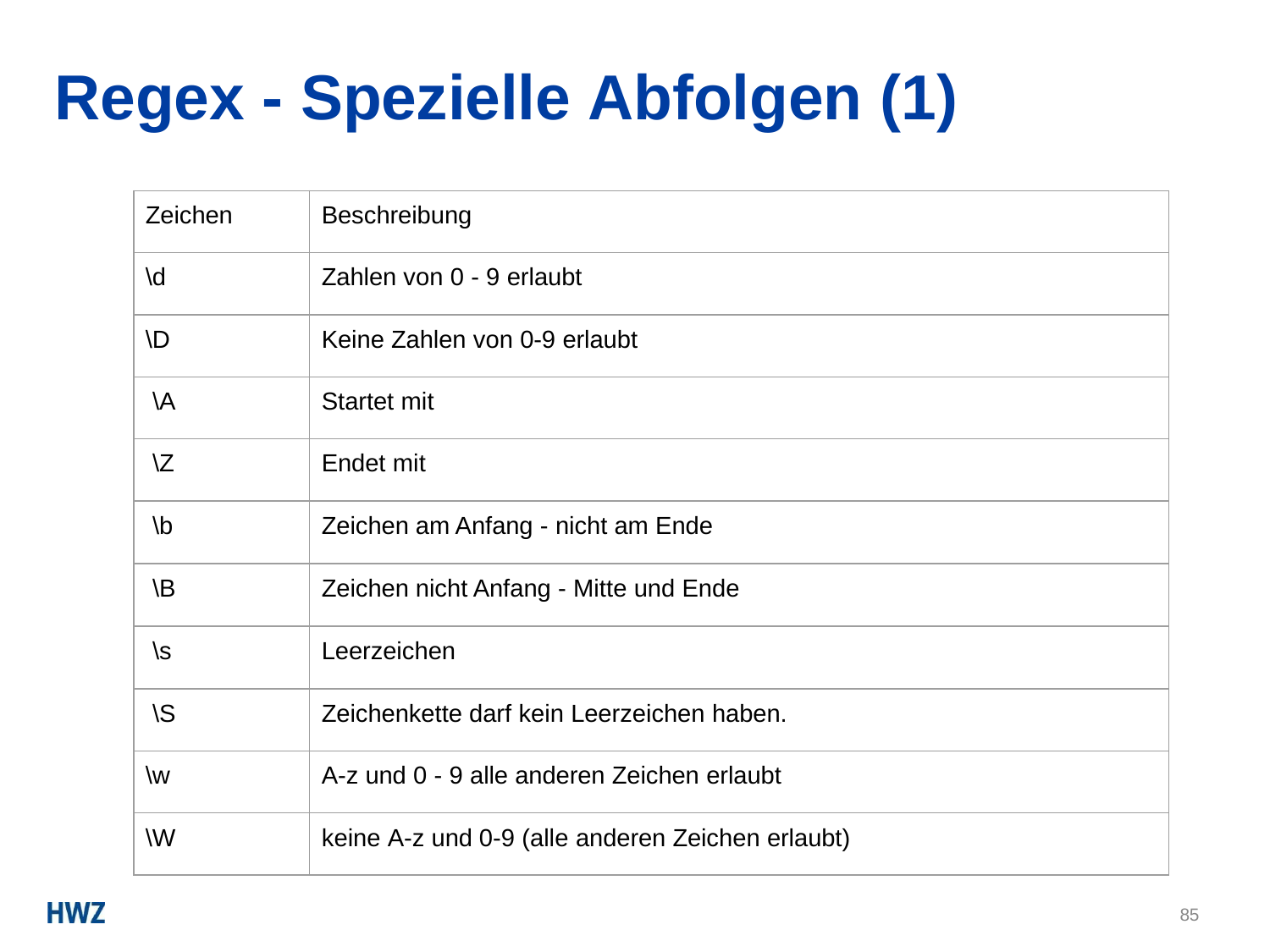

# Regex - Spezielle Abfolgen (1)
| Zeichen | Beschreibung |
| --- | --- |
| \d | Zahlen von 0 - 9 erlaubt |
| \D | Keine Zahlen von 0-9 erlaubt |
| \A | Startet mit |
| \Z | Endet mit |
| \b | Zeichen am Anfang - nicht am Ende |
| \B | Zeichen nicht Anfang - Mitte und Ende |
| \s | Leerzeichen |
| \S | Zeichenkette darf kein Leerzeichen haben. |
| \w | A-z und 0 - 9 alle anderen Zeichen erlaubt |
| \W | keine A-z und 0-9 (alle anderen Zeichen erlaubt) |
85